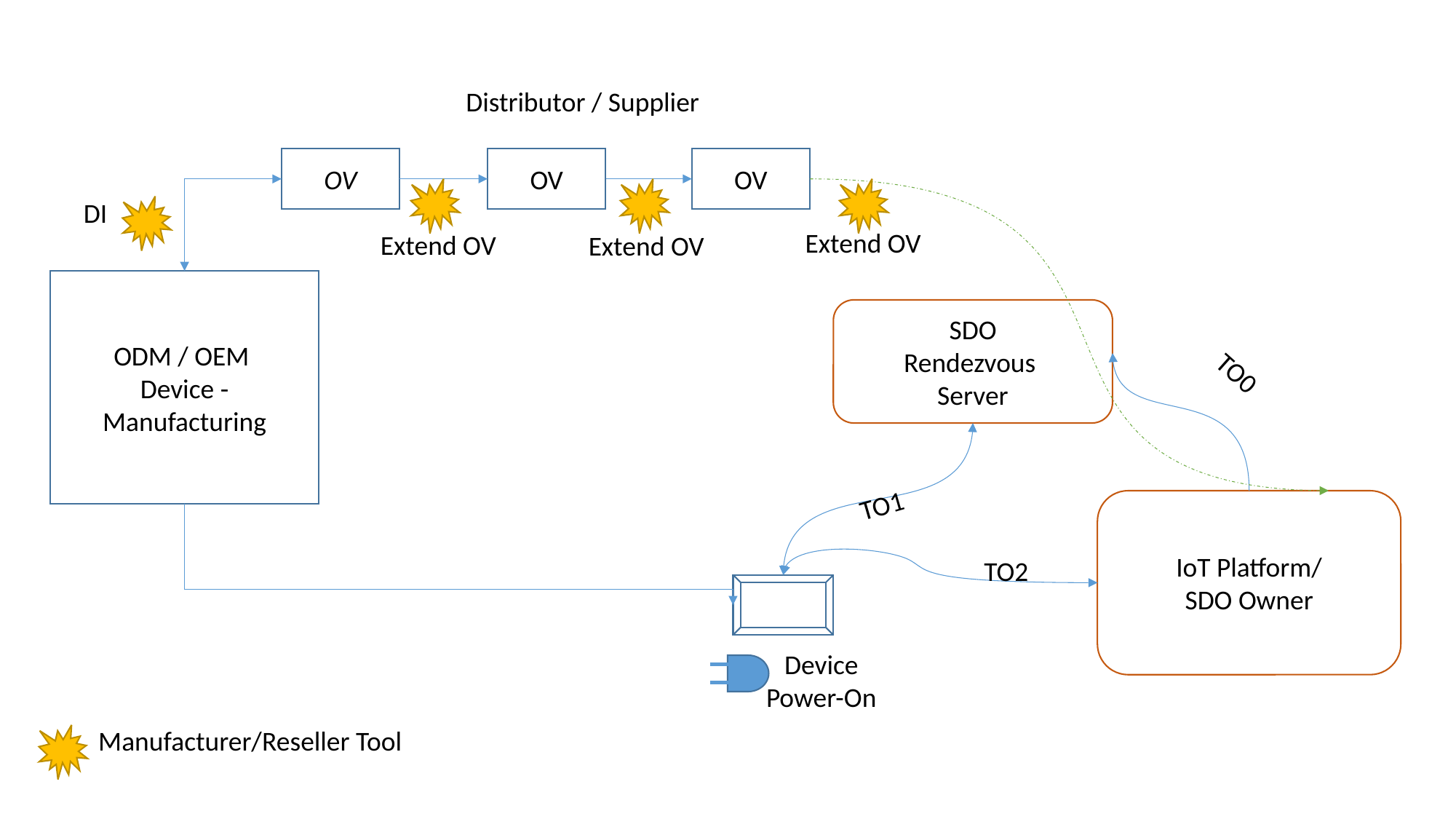

Distributor / Supplier
OV
OV
OV

DI

Extend OV
Extend OV
Extend OV
ODM / OEM
Device - Manufacturing
SDO
Rendezvous
Server
TO0
TO1
IoT Platform/
SDO Owner
TO2

Device
Power-On

Manufacturer/Reseller Tool